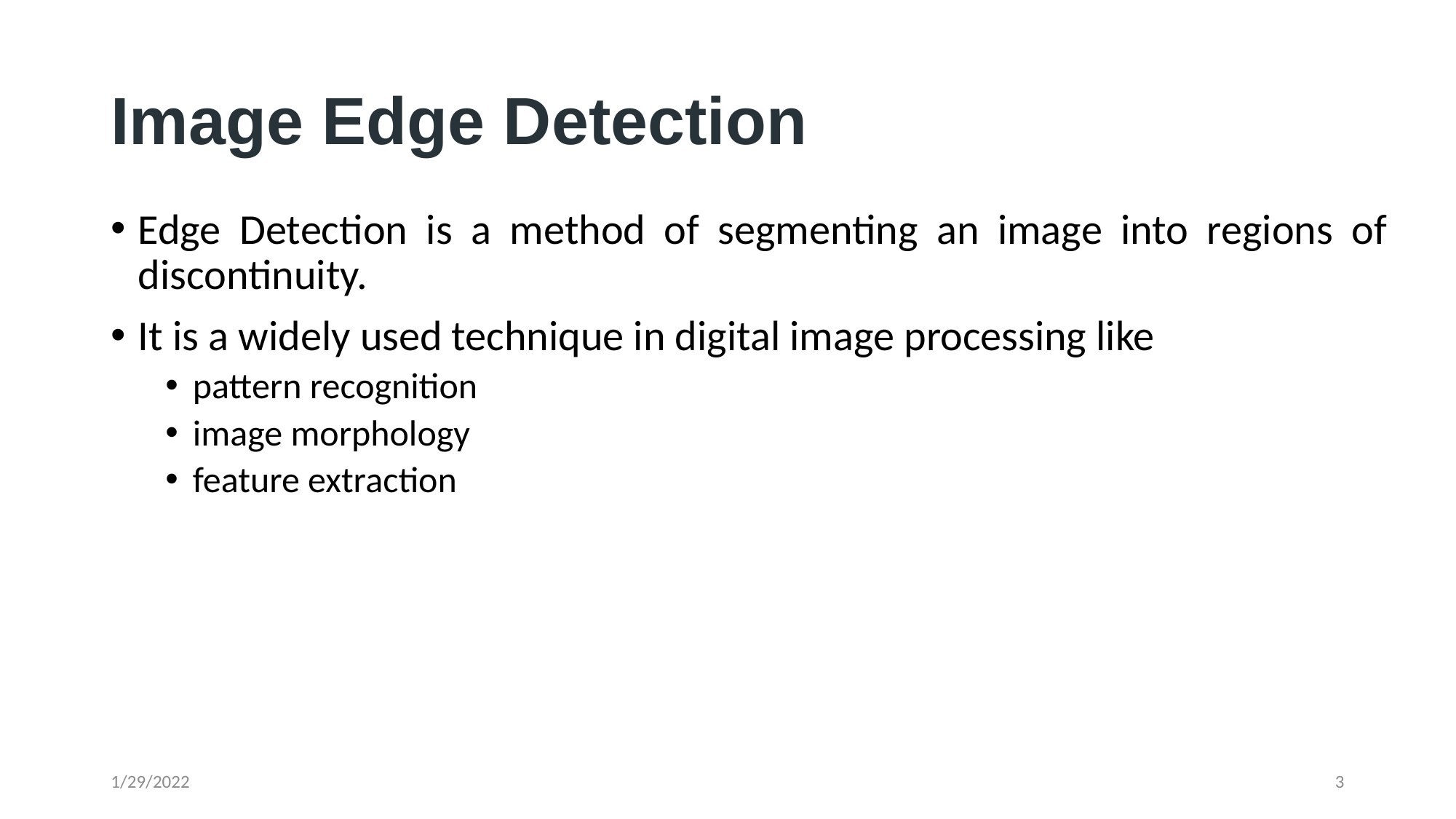

# Image Edge Detection
Edge Detection is a method of segmenting an image into regions of discontinuity.
It is a widely used technique in digital image processing like
pattern recognition
image morphology
feature extraction
1/29/2022
3